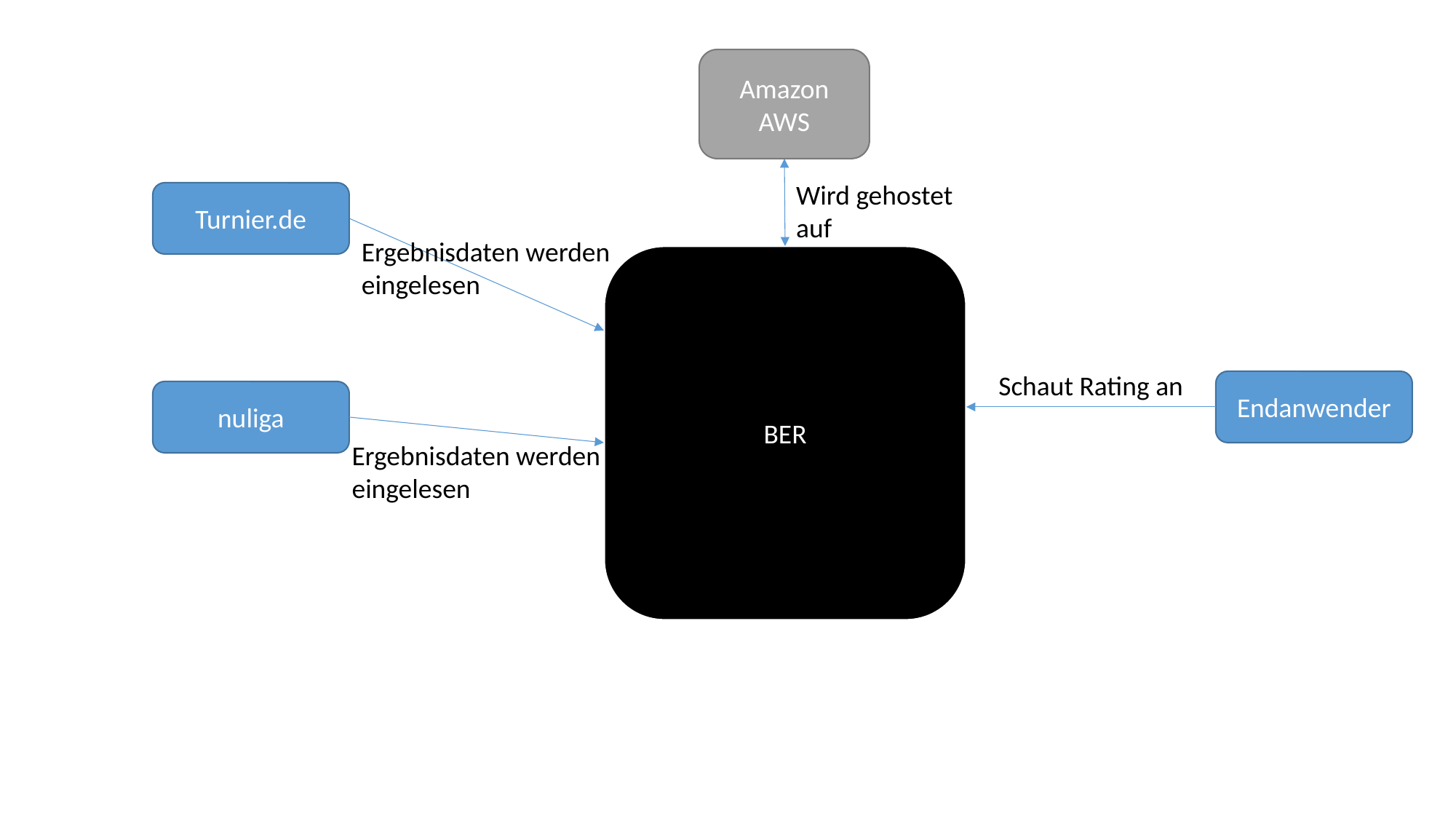

Amazon AWS
Wird gehostet
auf

Turnier.de
Ergebnisdaten werden
eingelesen

BER
Schaut Rating an
Endanwender
nuliga
Ergebnisdaten werden
eingelesen